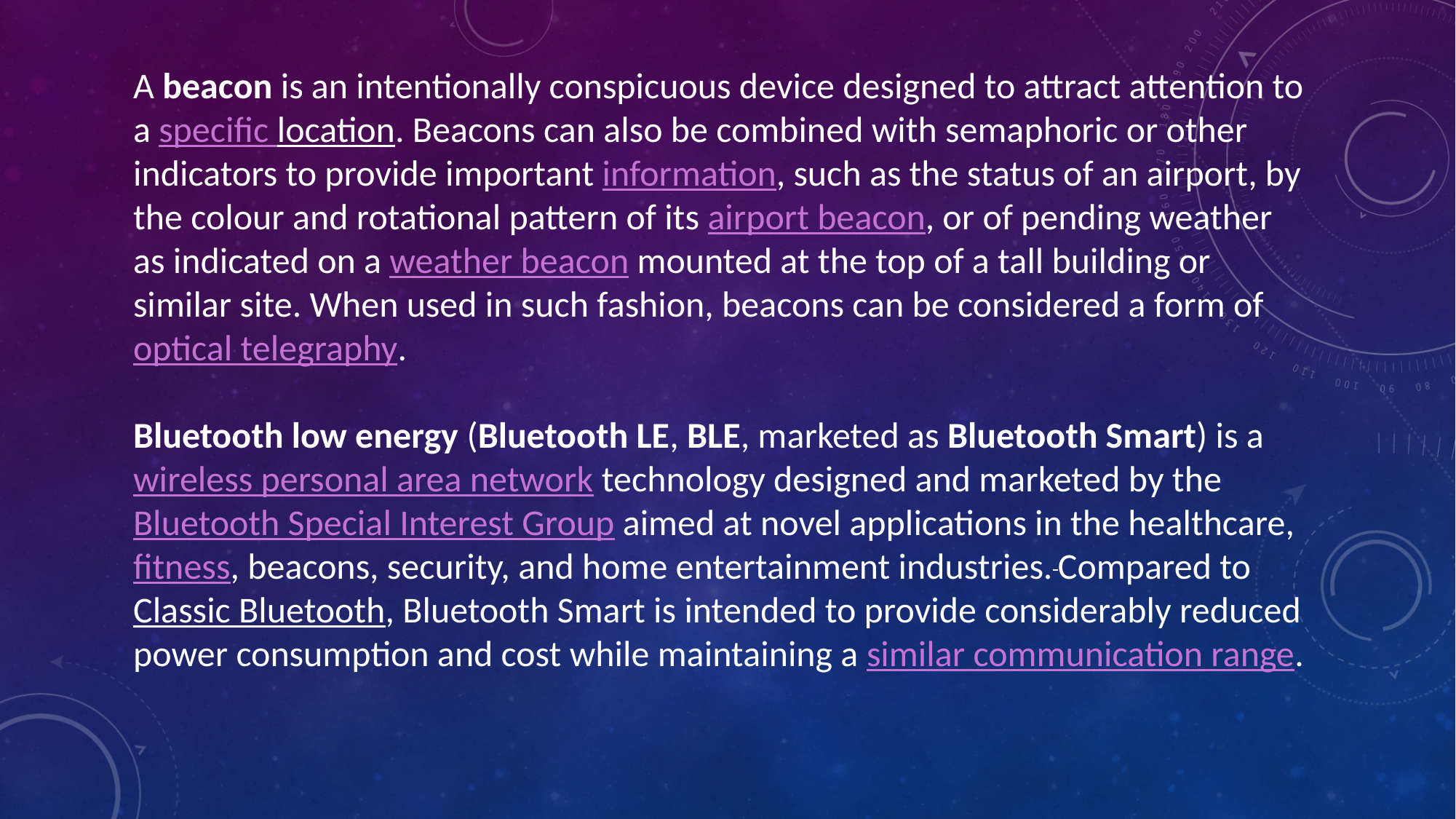

A beacon is an intentionally conspicuous device designed to attract attention to a specific location. Beacons can also be combined with semaphoric or other indicators to provide important information, such as the status of an airport, by the colour and rotational pattern of its airport beacon, or of pending weather as indicated on a weather beacon mounted at the top of a tall building or similar site. When used in such fashion, beacons can be considered a form of optical telegraphy.

Bluetooth low energy (Bluetooth LE, BLE, marketed as Bluetooth Smart) is a wireless personal area network technology designed and marketed by the Bluetooth Special Interest Group aimed at novel applications in the healthcare, fitness, beacons, security, and home entertainment industries. Compared to Classic Bluetooth, Bluetooth Smart is intended to provide considerably reduced power consumption and cost while maintaining a similar communication range.